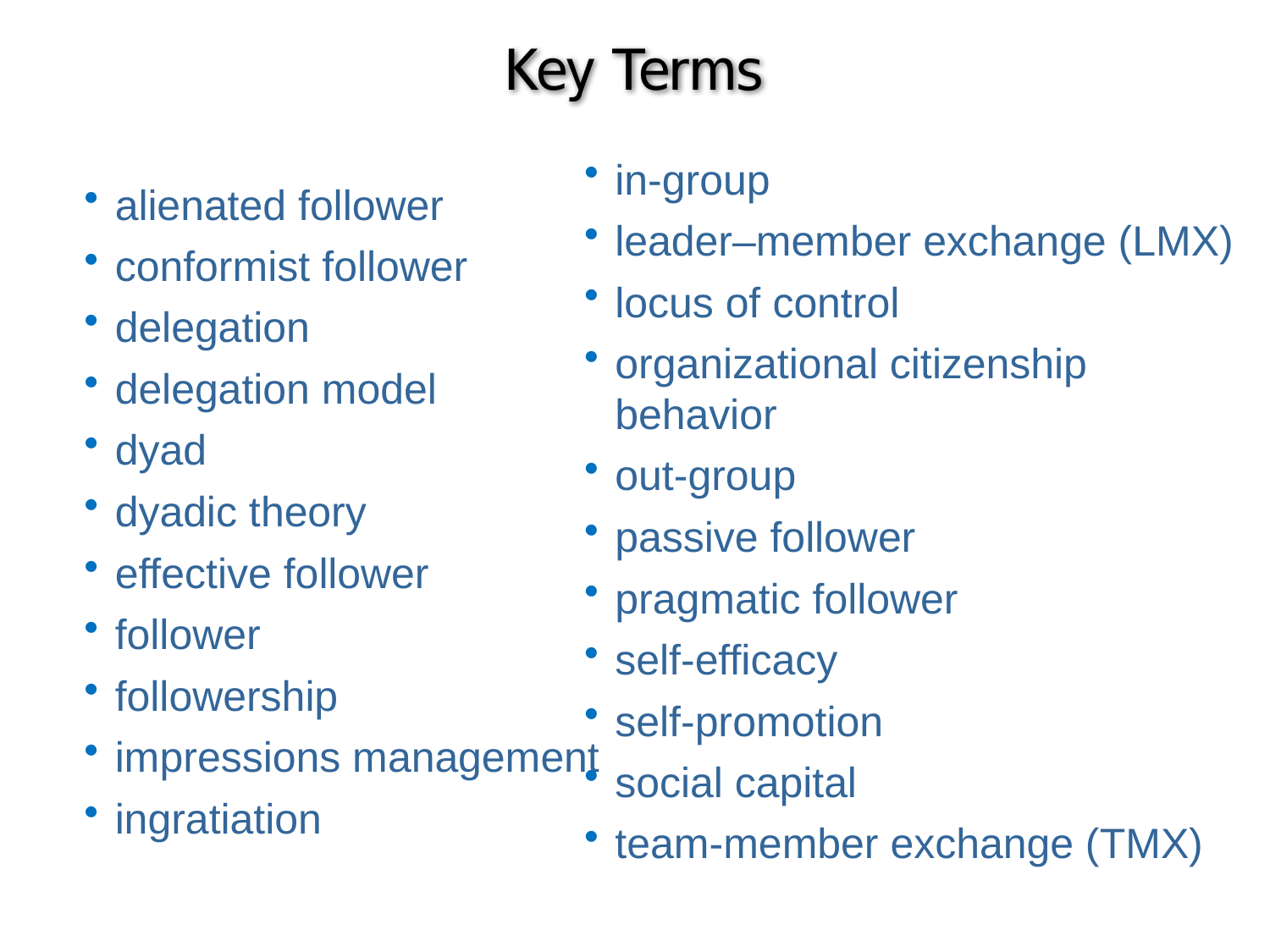

# Key Terms
in-group
leader–member exchange (LMX)
locus of control
organizational citizenship behavior
out-group
passive follower
pragmatic follower
self-efficacy
self-promotion
social capital
team-member exchange (TMX)
alienated follower
conformist follower
delegation
delegation model
dyad
dyadic theory
effective follower
follower
followership
impressions management
ingratiation